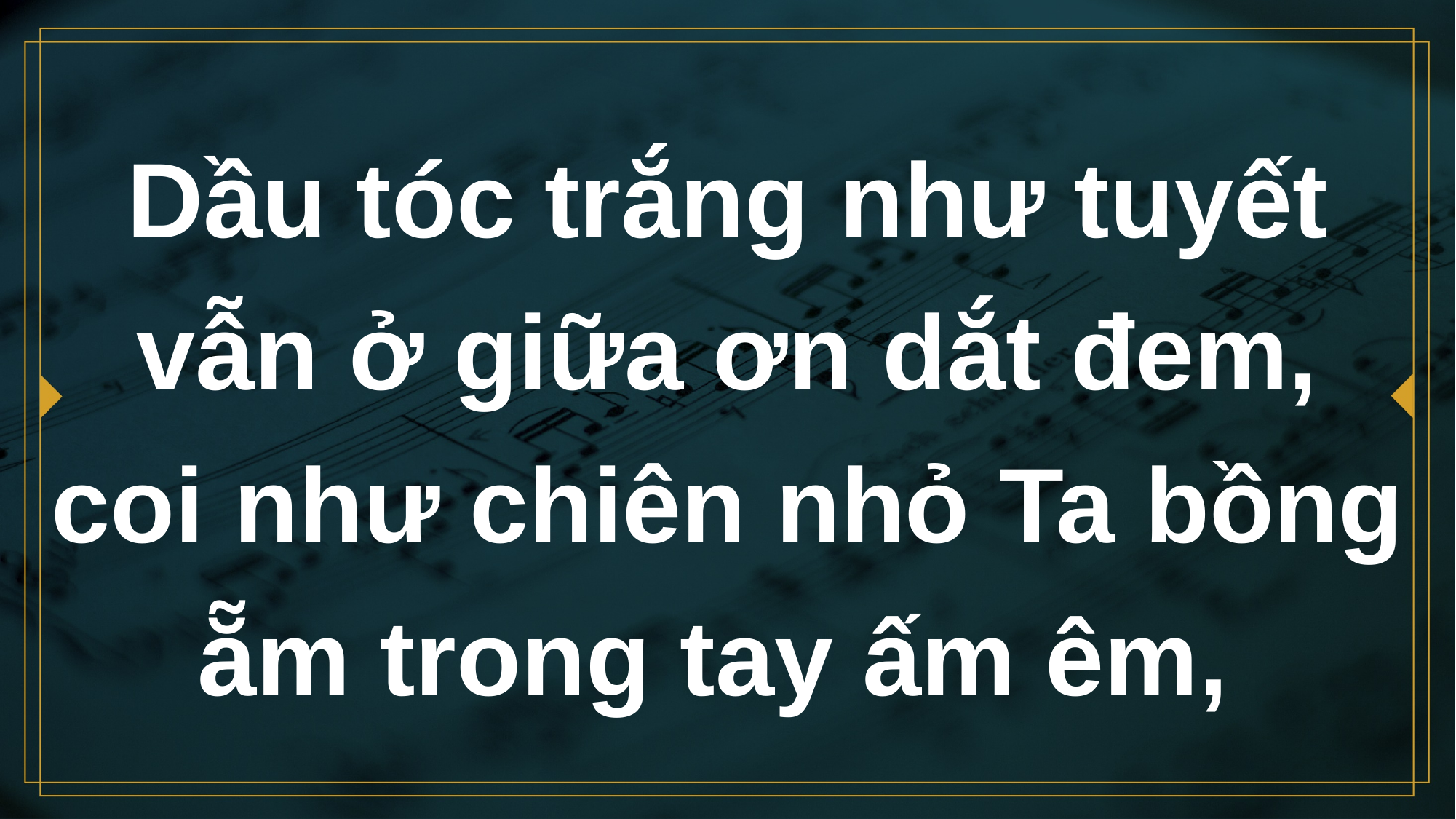

# Dầu tóc trắng như tuyết vẫn ở giữa ơn dắt đem, coi như chiên nhỏ Ta bồng ẵm trong tay ấm êm,